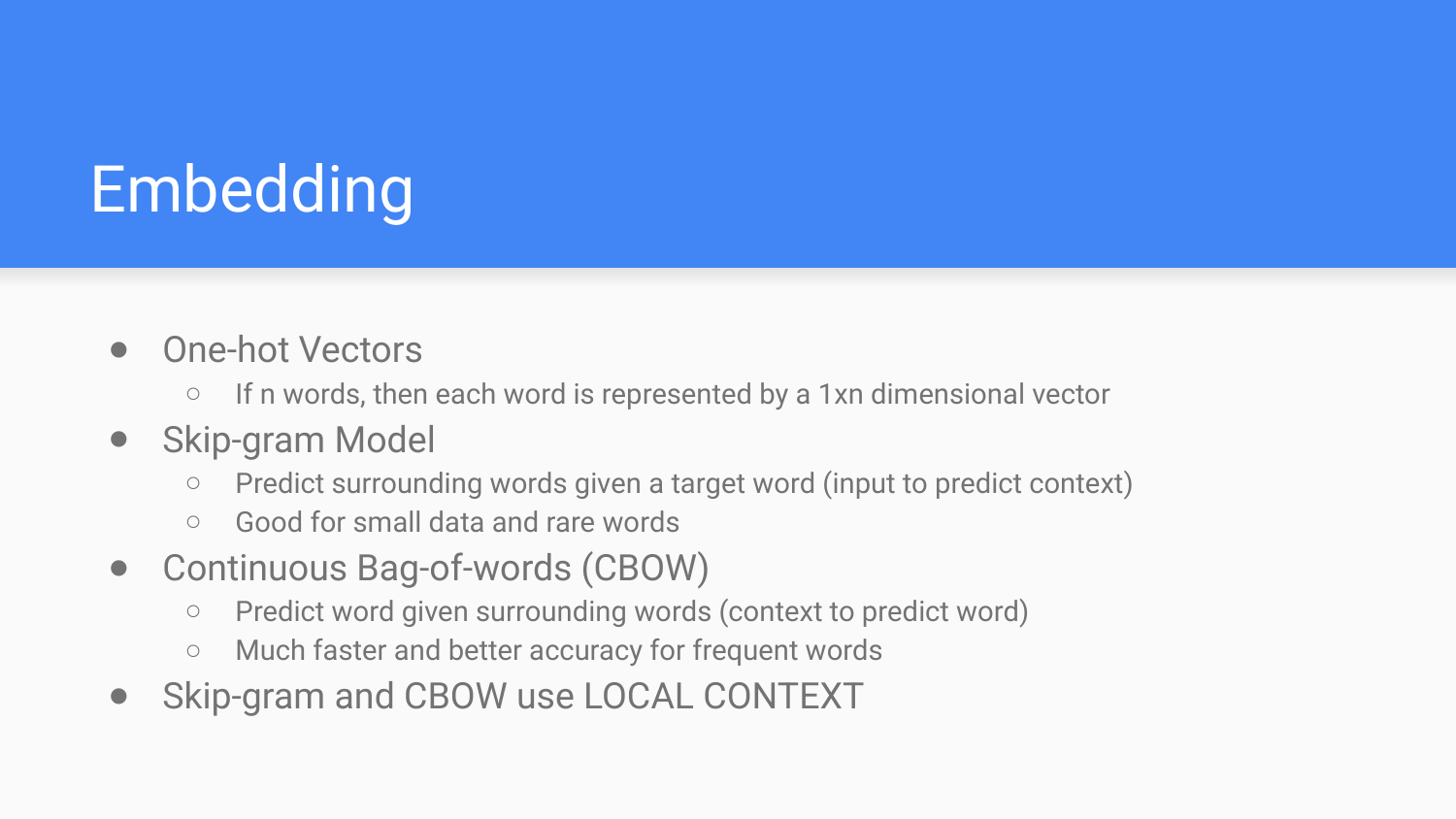

# Embedding
One-hot Vectors
If n words, then each word is represented by a 1xn dimensional vector
Skip-gram Model
Predict surrounding words given a target word (input to predict context)
Good for small data and rare words
Continuous Bag-of-words (CBOW)
Predict word given surrounding words (context to predict word)
Much faster and better accuracy for frequent words
Skip-gram and CBOW use LOCAL CONTEXT